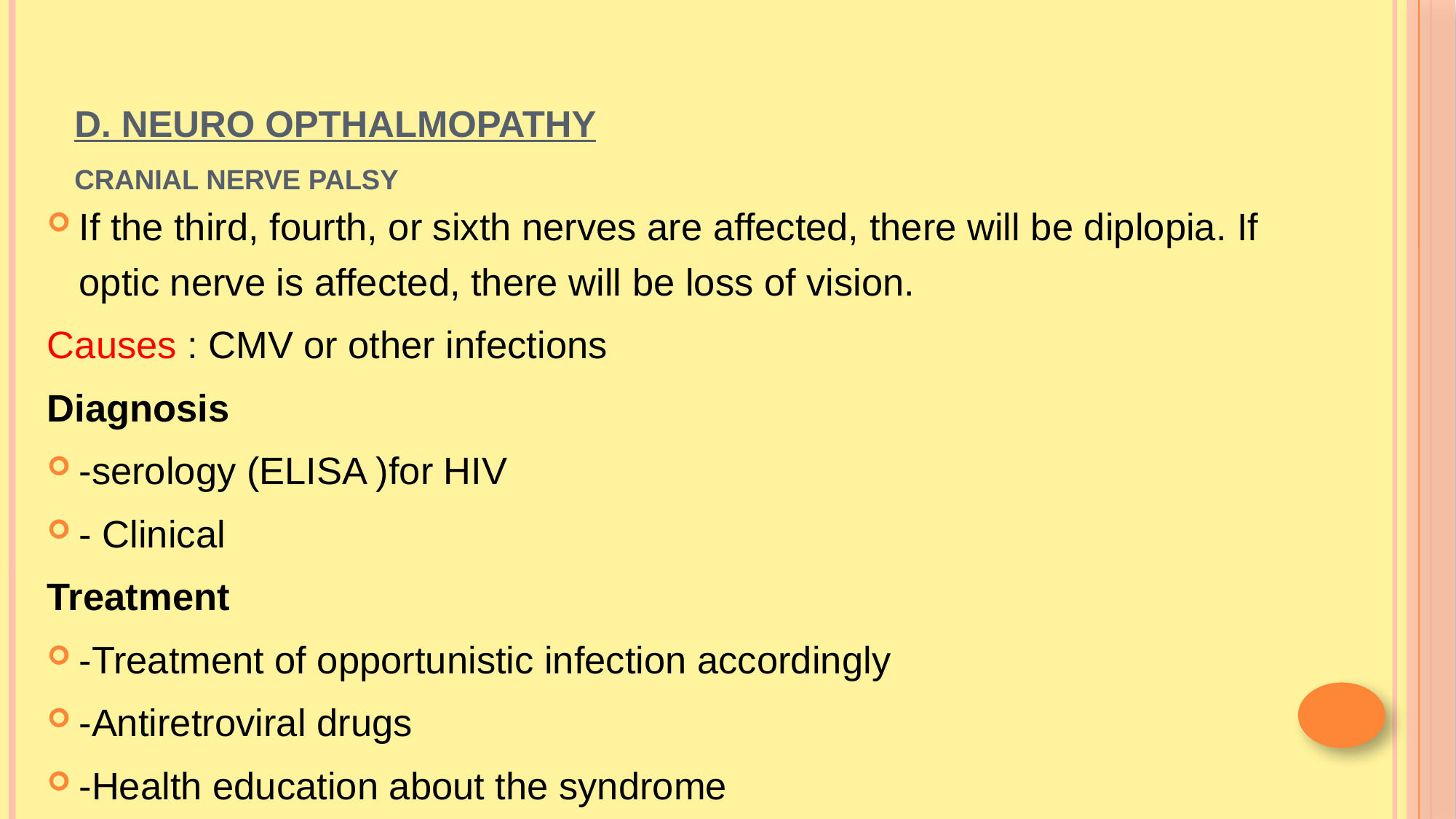

# d. NEURO OPTHALMOPATHY Cranial nerve palsy
If the third, fourth, or sixth nerves are affected, there will be diplopia. If optic nerve is affected, there will be loss of vision.
Causes : CMV or other infections
Diagnosis
-serology (ELISA )for HIV
- Clinical
Treatment
-Treatment of opportunistic infection accordingly
-Antiretroviral drugs
-Health education about the syndrome